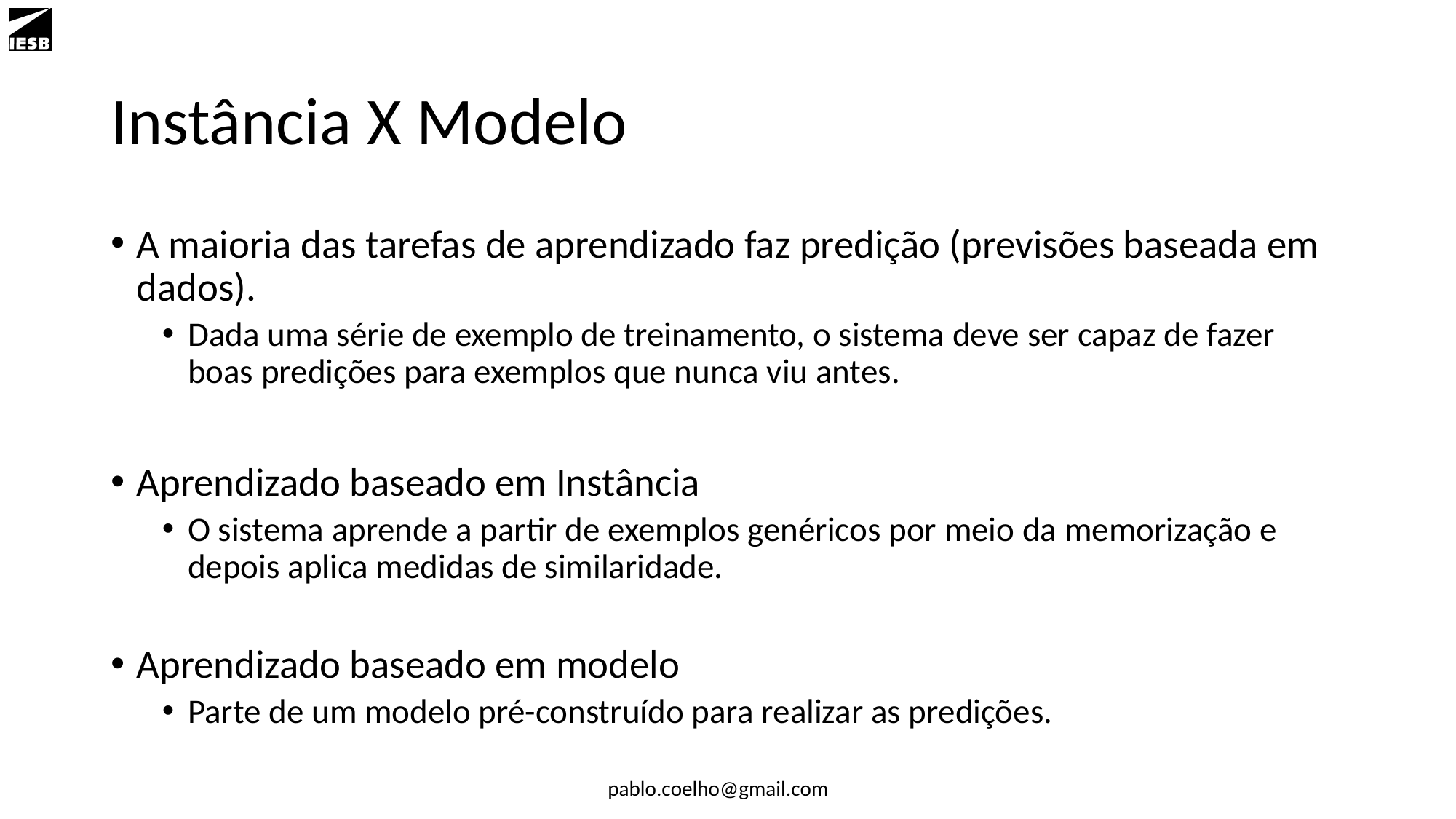

# Instância X Modelo
A maioria das tarefas de aprendizado faz predição (previsões baseada em dados).
Dada uma série de exemplo de treinamento, o sistema deve ser capaz de fazer boas predições para exemplos que nunca viu antes.

Aprendizado baseado em Instância
O sistema aprende a partir de exemplos genéricos por meio da memorização e depois aplica medidas de similaridade.

Aprendizado baseado em modelo
Parte de um modelo pré-construído para realizar as predições.